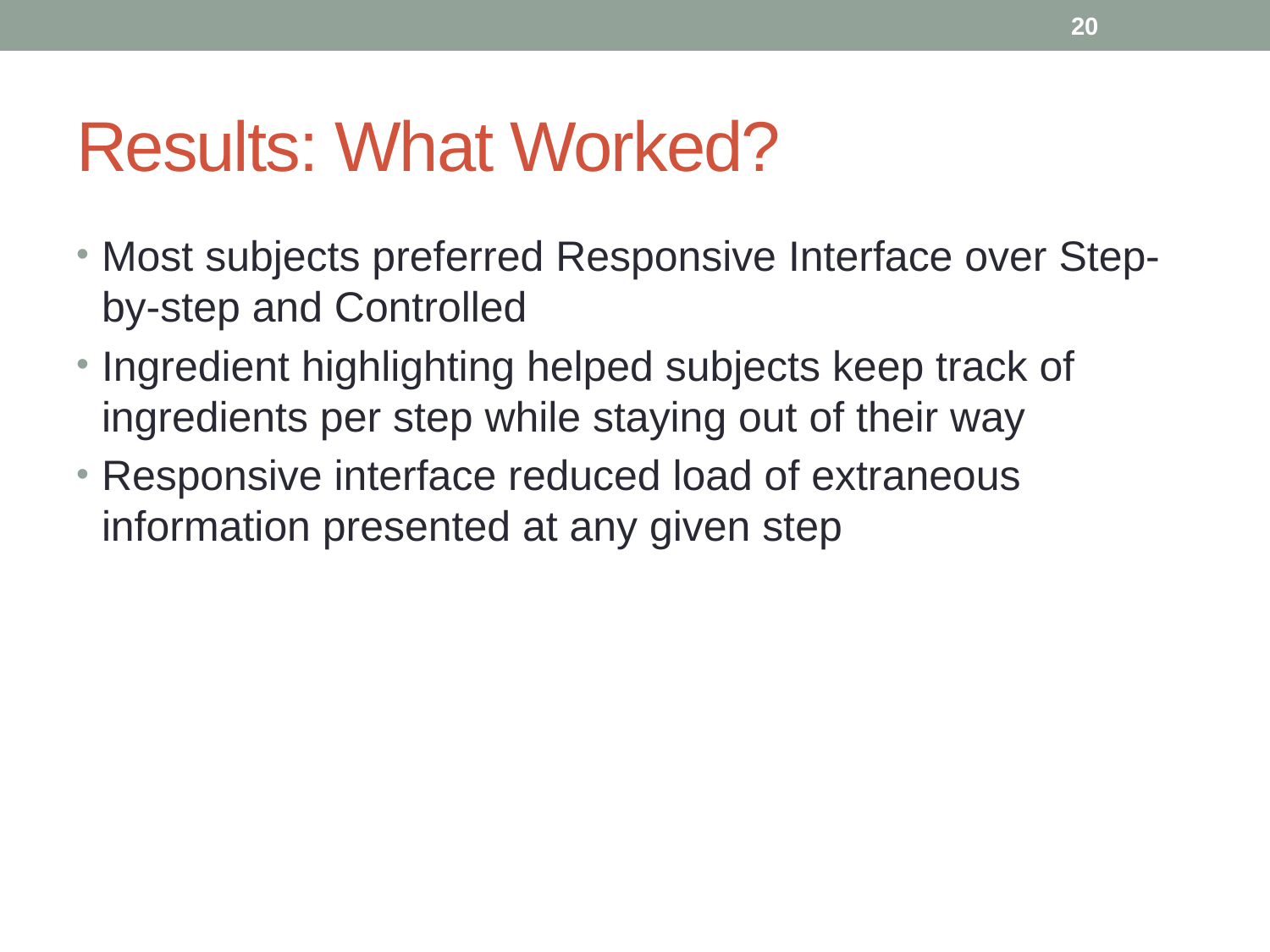

20
# Results: What Worked?
Most subjects preferred Responsive Interface over Step-by-step and Controlled
Ingredient highlighting helped subjects keep track of ingredients per step while staying out of their way
Responsive interface reduced load of extraneous information presented at any given step